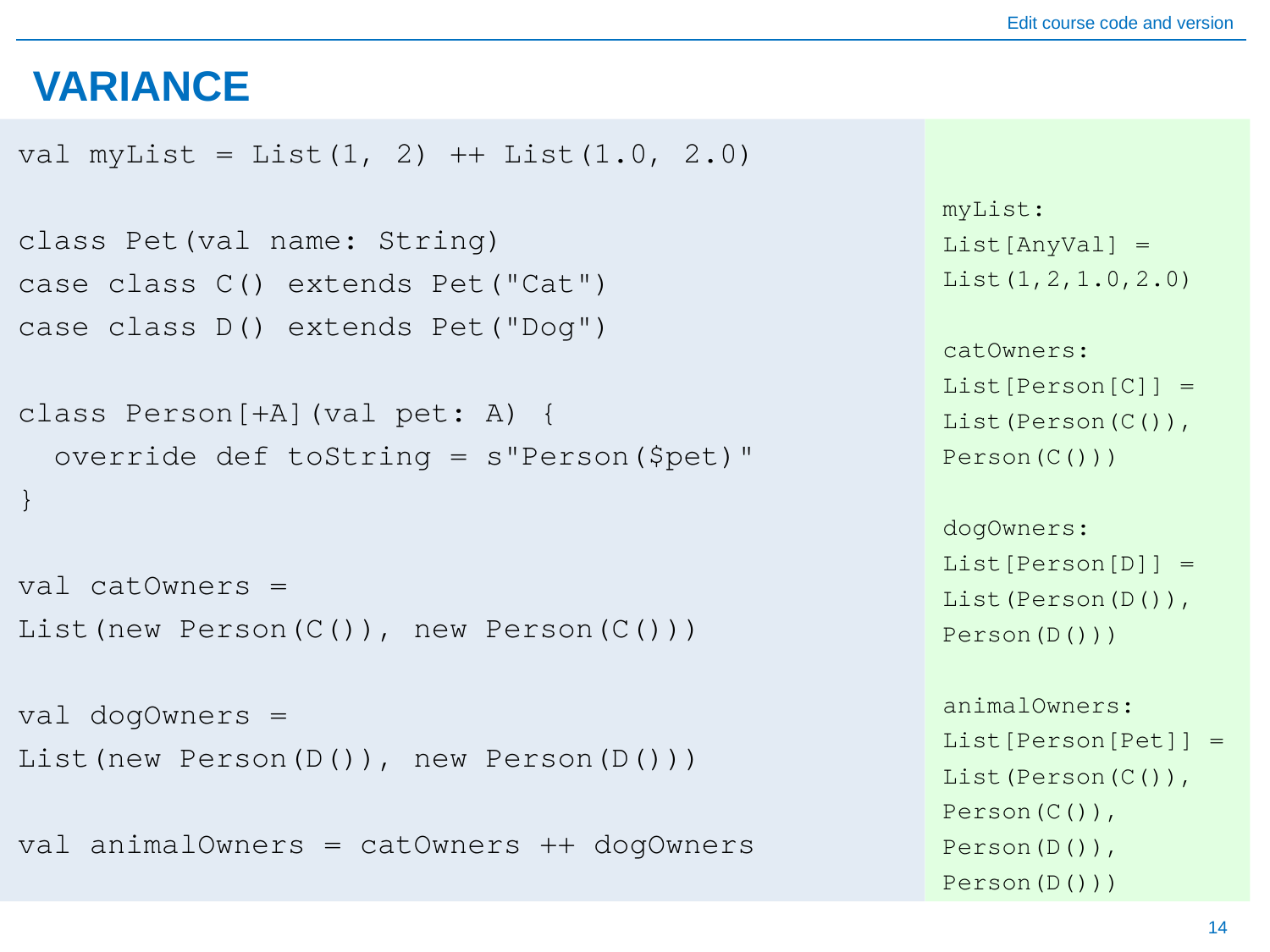

# VARIANCE
myList: List[AnyVal] = List(1,2,1.0,2.0)

catOwners: List[Person[C]] = List(Person(C()), Person(C()))

dogOwners: List[Person[D]] = List(Person(D()), Person(D()))

animalOwners:
List[Person[Pet]] = List(Person(C()), Person(C()), Person(D()), Person(D()))
val myList = List(1, 2) ++ List(1.0, 2.0)
class Pet(val name: String)
case class C() extends Pet("Cat")
case class D() extends Pet("Dog")
class Person[+A](val pet: A) {
  override def toString = s"Person($pet)"
}
val catOwners =
List(new Person(C()), new Person(C()))

val dogOwners =
List(new Person(D()), new Person(D()))

val animalOwners = catOwners ++ dogOwners